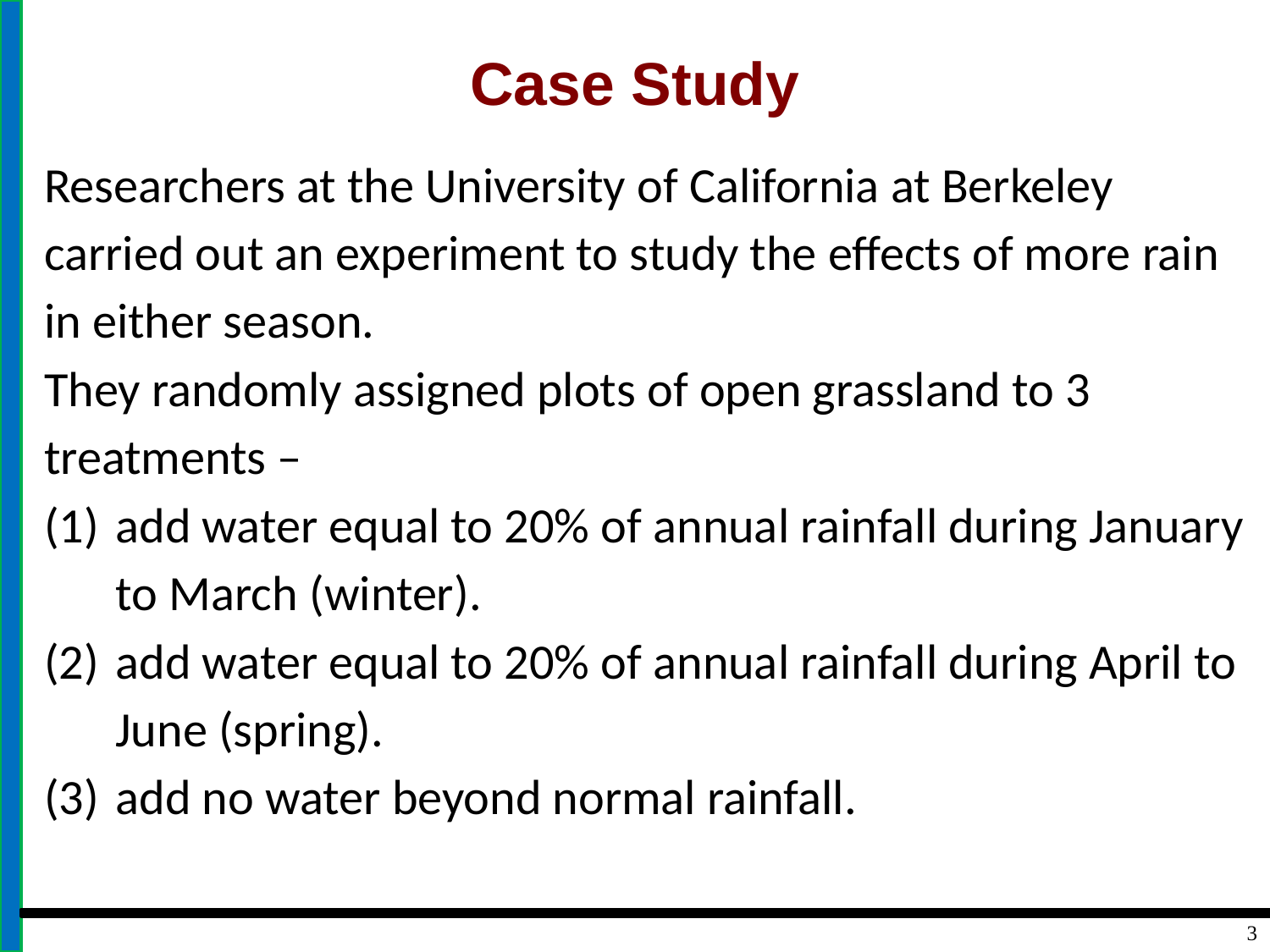

# Case Study
Researchers at the University of California at Berkeley carried out an experiment to study the effects of more rain in either season.
They randomly assigned plots of open grassland to 3 treatments –
add water equal to 20% of annual rainfall during January to March (winter).
add water equal to 20% of annual rainfall during April to June (spring).
add no water beyond normal rainfall.